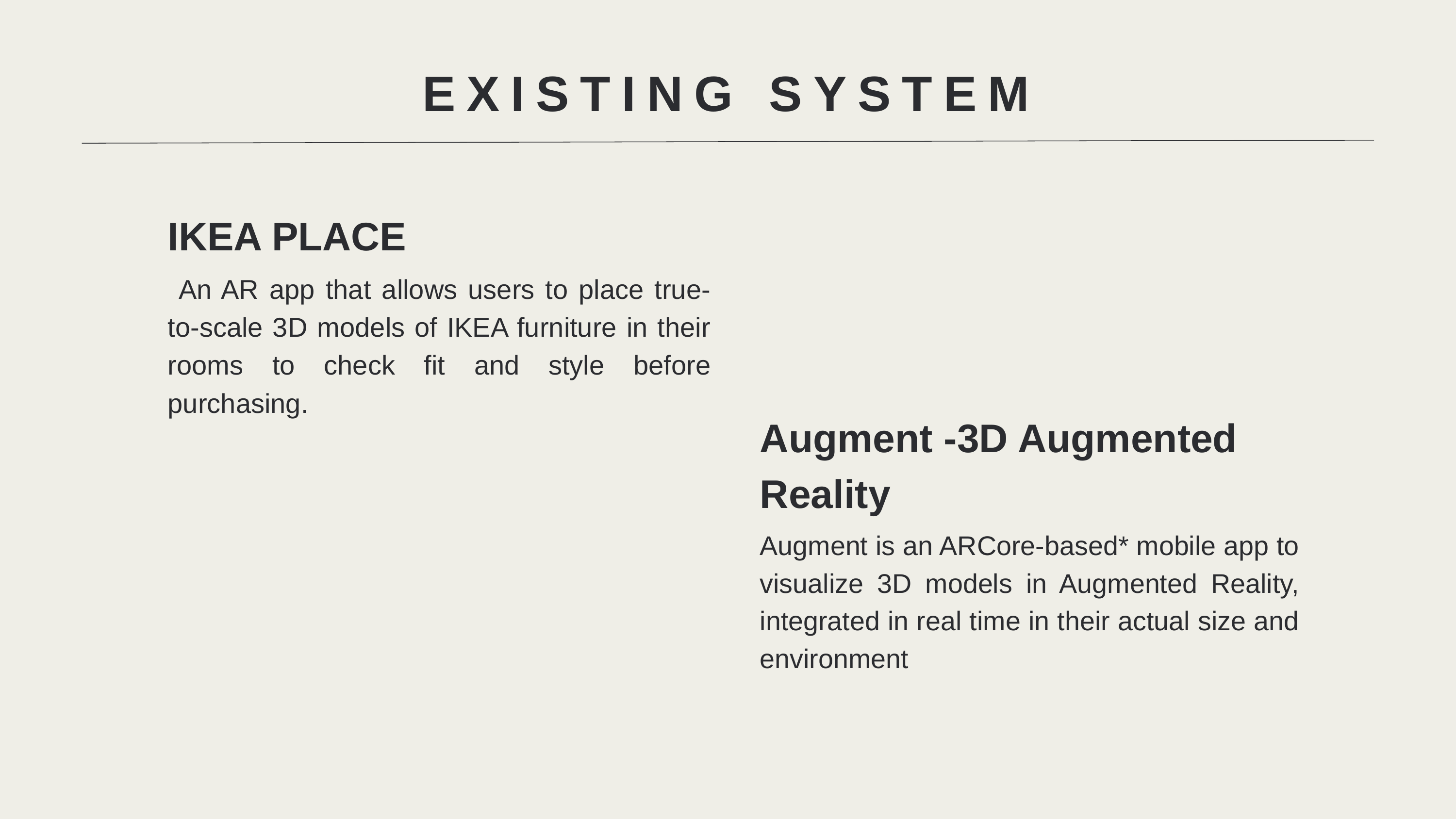

EXISTING SYSTEM

IKEA PLACE
 An AR app that allows users to place true-to-scale 3D models of IKEA furniture in their rooms to check fit and style before purchasing.

Augment -3D Augmented Reality
Augment is an ARCore-based* mobile app to visualize 3D models in Augmented Reality, integrated in real time in their actual size and environment